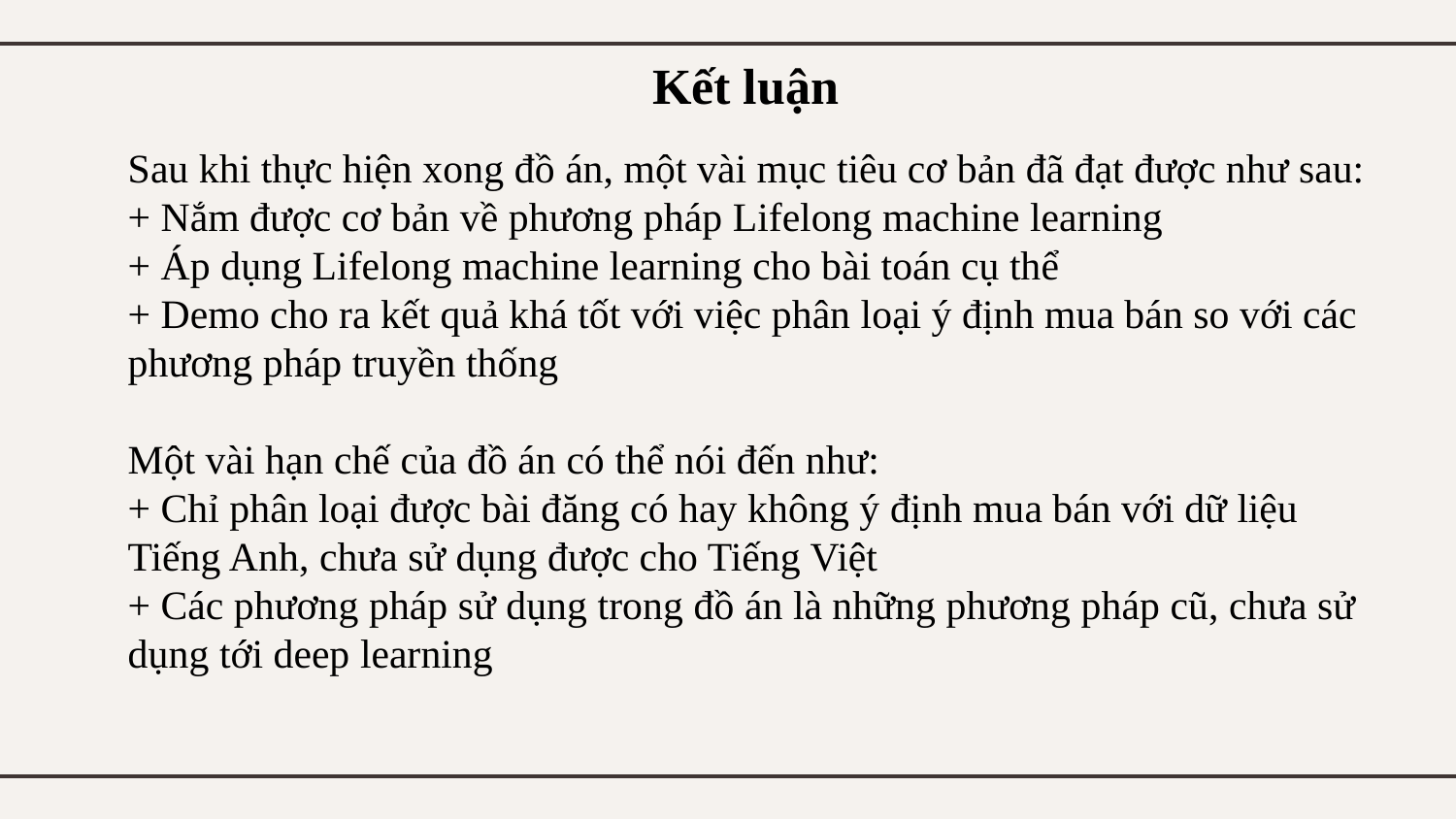

# Kết luận
Sau khi thực hiện xong đồ án, một vài mục tiêu cơ bản đã đạt được như sau:
+ Nắm được cơ bản về phương pháp Lifelong machine learning
+ Áp dụng Lifelong machine learning cho bài toán cụ thể
+ Demo cho ra kết quả khá tốt với việc phân loại ý định mua bán so với các phương pháp truyền thống

Một vài hạn chế của đồ án có thể nói đến như:
+ Chỉ phân loại được bài đăng có hay không ý định mua bán với dữ liệu Tiếng Anh, chưa sử dụng được cho Tiếng Việt
+ Các phương pháp sử dụng trong đồ án là những phương pháp cũ, chưa sử dụng tới deep learning